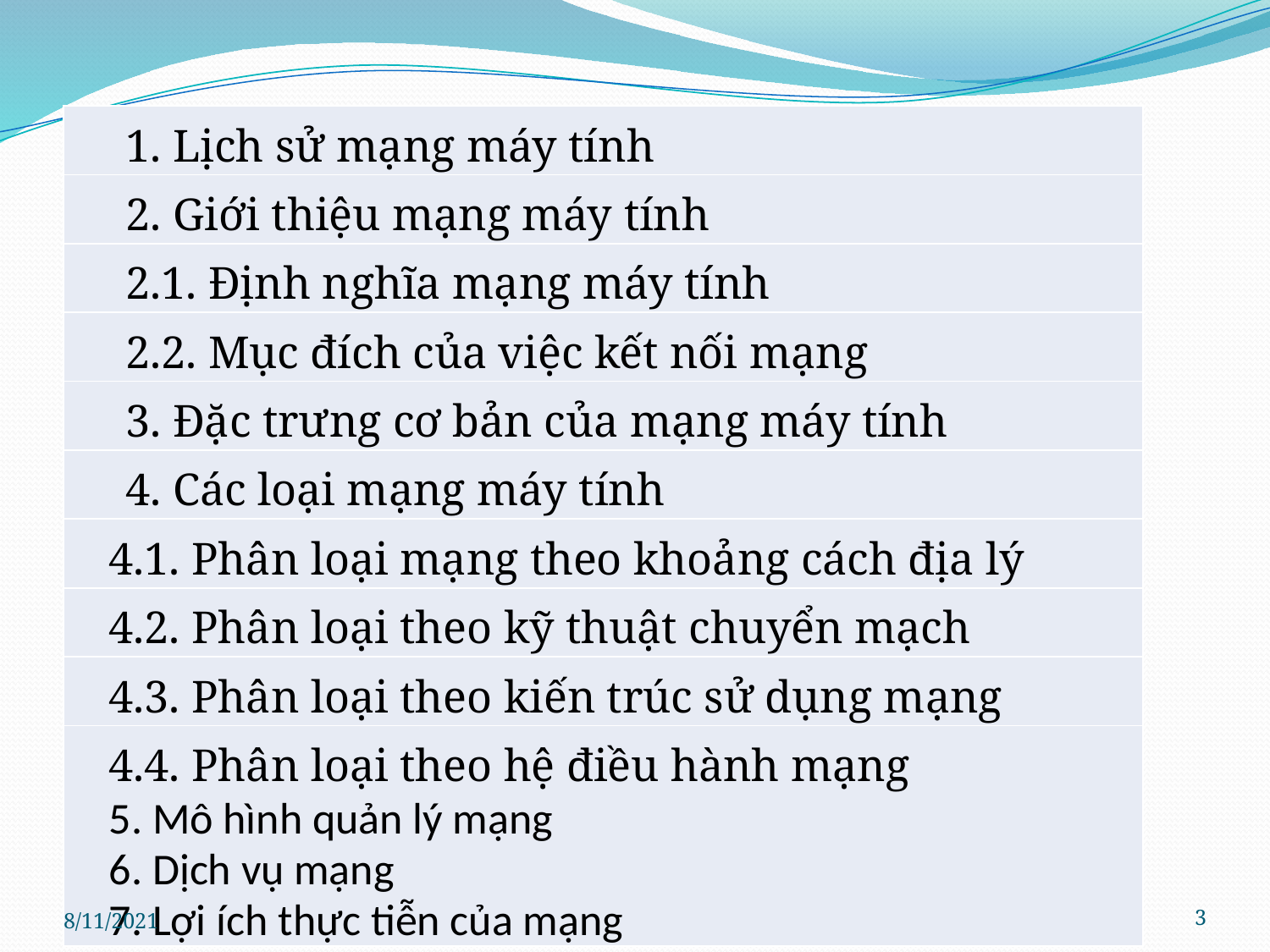

#
| 1. Lịch sử mạng máy tính |
| --- |
| 2. Giới thiệu mạng máy tính |
| 2.1. Định nghĩa mạng máy tính |
| 2.2. Mục đích của việc kết nối mạng |
| 3. Đặc trưng cơ bản của mạng máy tính |
| 4. Các loại mạng máy tính |
| 4.1. Phân loại mạng theo khoảng cách địa lý |
| 4.2. Phân loại theo kỹ thuật chuyển mạch |
| 4.3. Phân loại theo kiến trúc sử dụng mạng |
| 4.4. Phân loại theo hệ điều hành mạng 5. Mô hình quản lý mạng 6. Dịch vụ mạng 7. Lợi ích thực tiễn của mạng |
8/11/2021
GV: Trịnh Thị Kim Liên
3